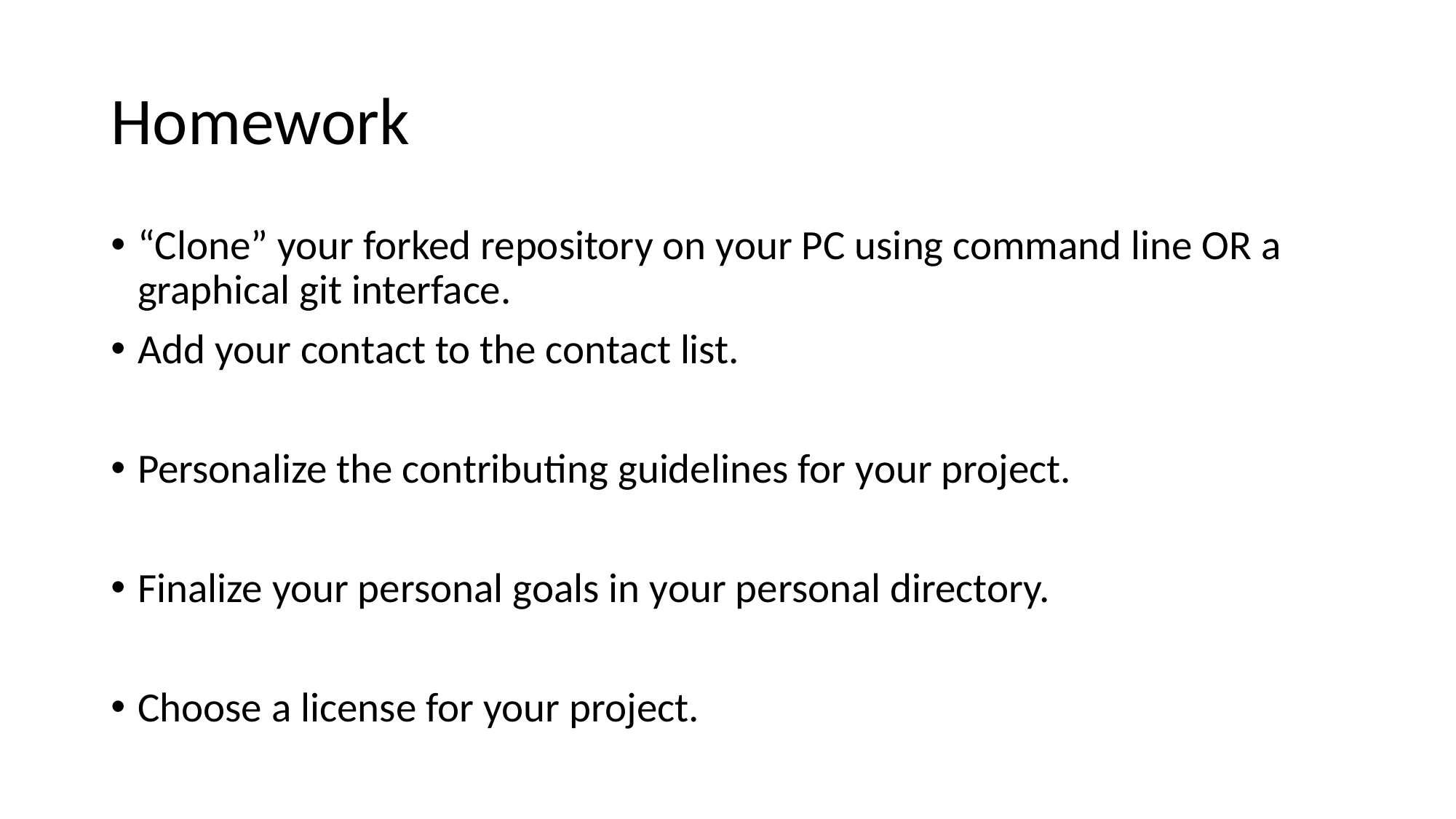

# Homework
“Clone” your forked repository on your PC using command line OR a graphical git interface.
Add your contact to the contact list.

Personalize the contributing guidelines for your project.

Finalize your personal goals in your personal directory.

Choose a license for your project.